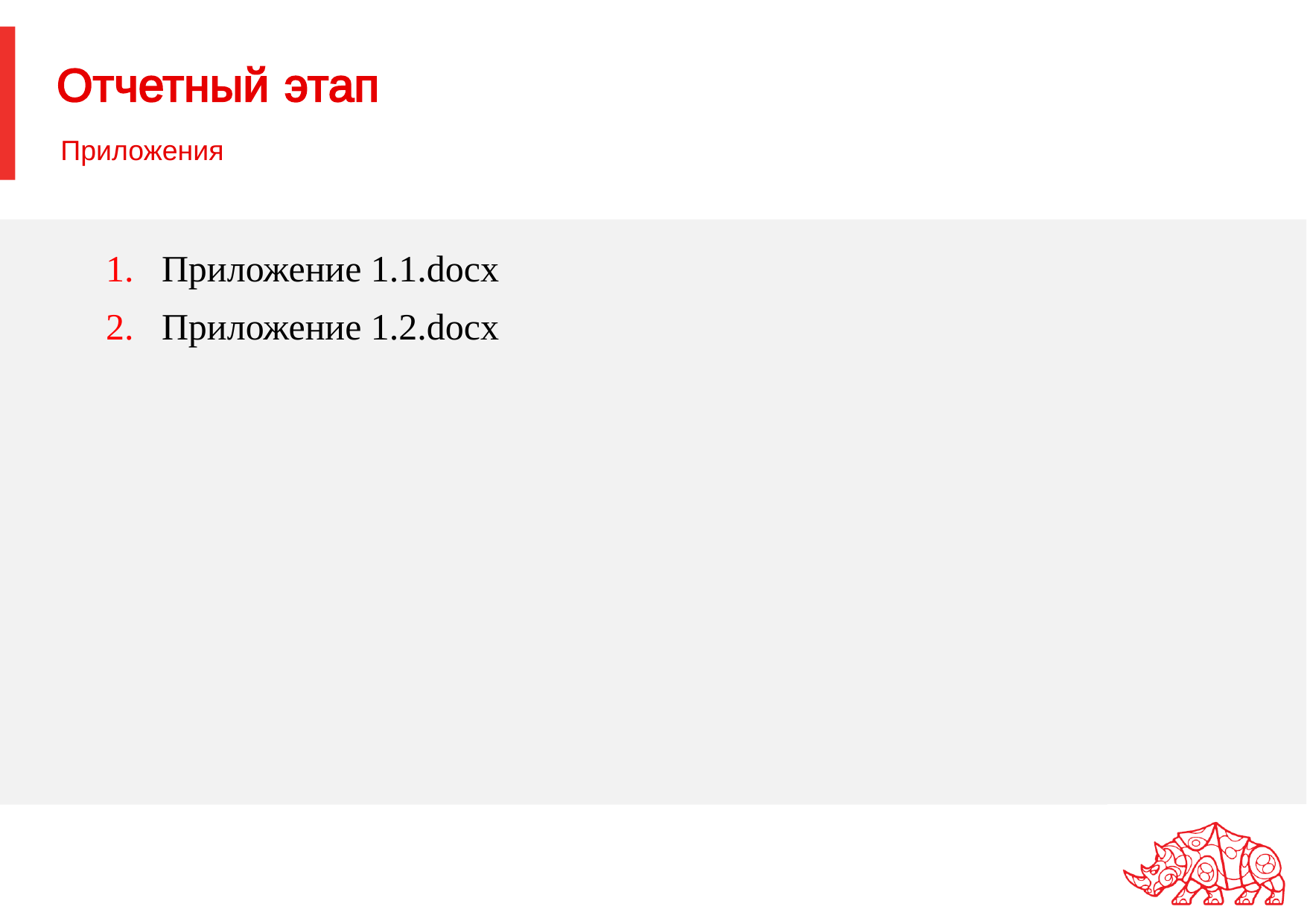

# Отчетный этап
Приложения
Приложение 1.1.docx
Приложение 1.2.docx